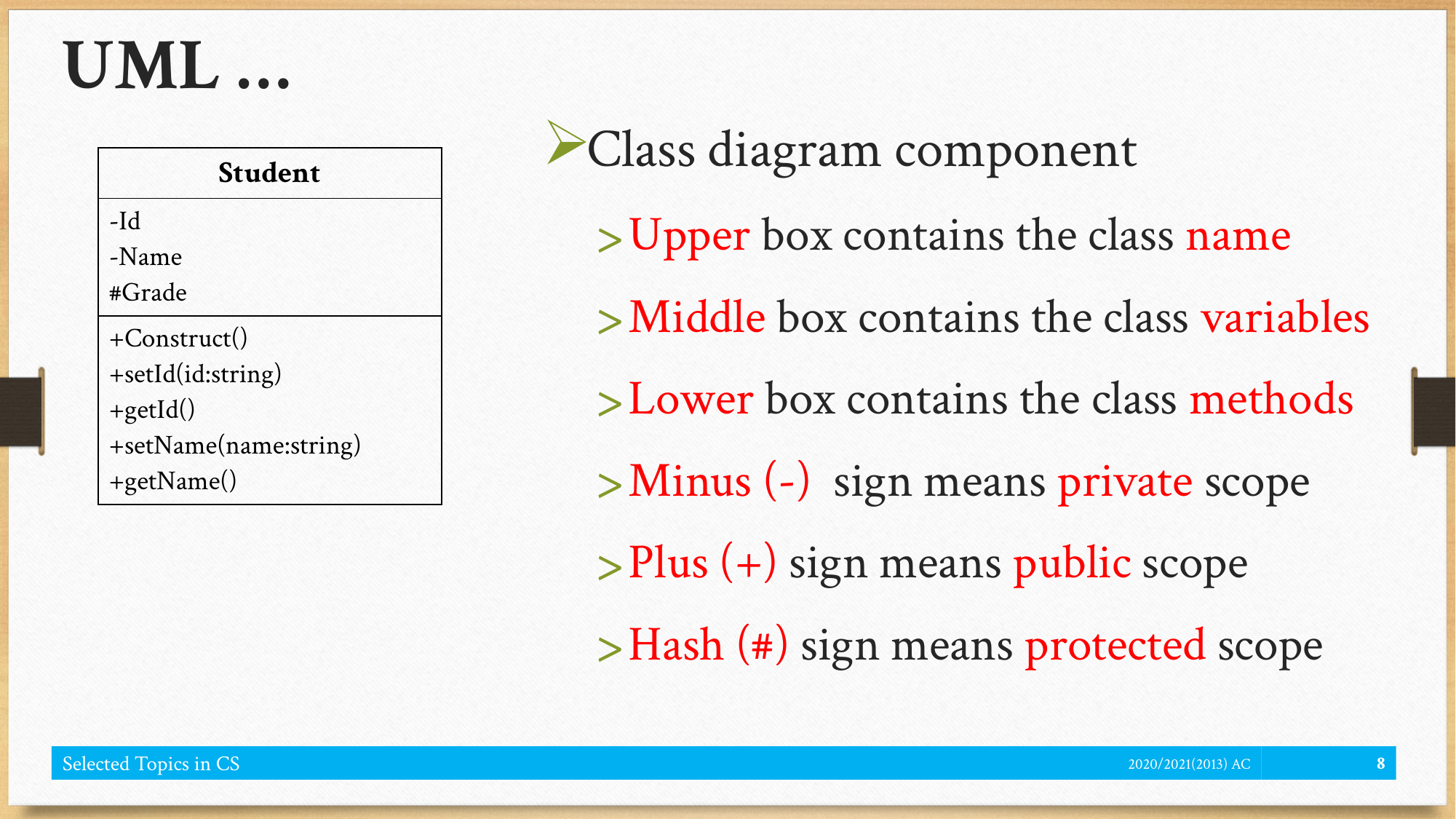

# UML …
Class diagram component
Upper box contains the class name
Middle box contains the class variables
Lower box contains the class methods
Minus (-)  sign means private scope
Plus (+) sign means public scope
Hash (#) sign means protected scope
| Student |
| --- |
| -Id -Name #Grade |
| +Construct() +setId(id:string) +getId() +setName(name:string) +getName() |
Selected Topics in CS
2020/2021(2013) AC
8